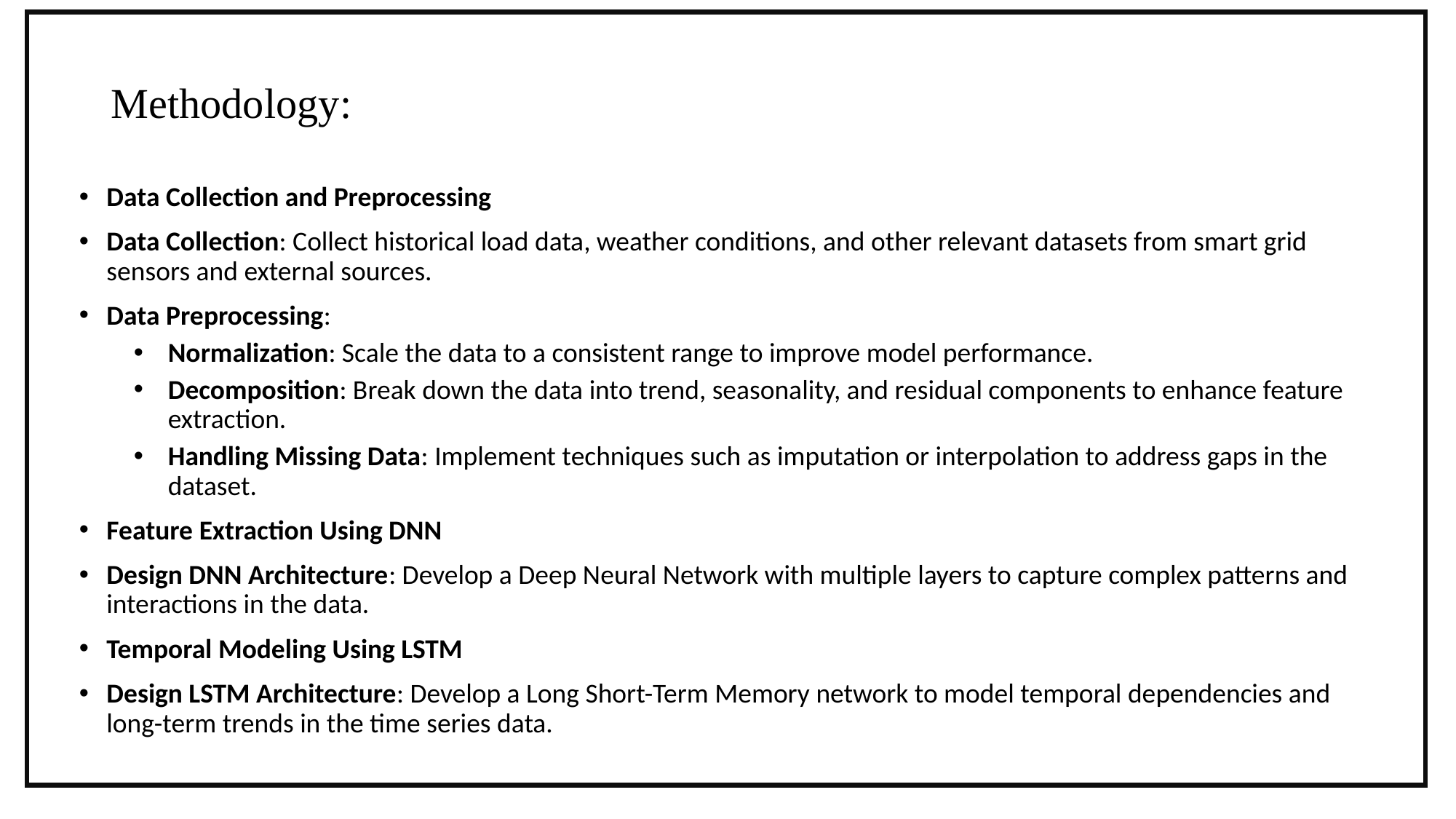

# Methodology:
Data Collection and Preprocessing
Data Collection: Collect historical load data, weather conditions, and other relevant datasets from smart grid sensors and external sources.
Data Preprocessing:
Normalization: Scale the data to a consistent range to improve model performance.
Decomposition: Break down the data into trend, seasonality, and residual components to enhance feature extraction.
Handling Missing Data: Implement techniques such as imputation or interpolation to address gaps in the dataset.
Feature Extraction Using DNN
Design DNN Architecture: Develop a Deep Neural Network with multiple layers to capture complex patterns and interactions in the data.
Temporal Modeling Using LSTM
Design LSTM Architecture: Develop a Long Short-Term Memory network to model temporal dependencies and long-term trends in the time series data.